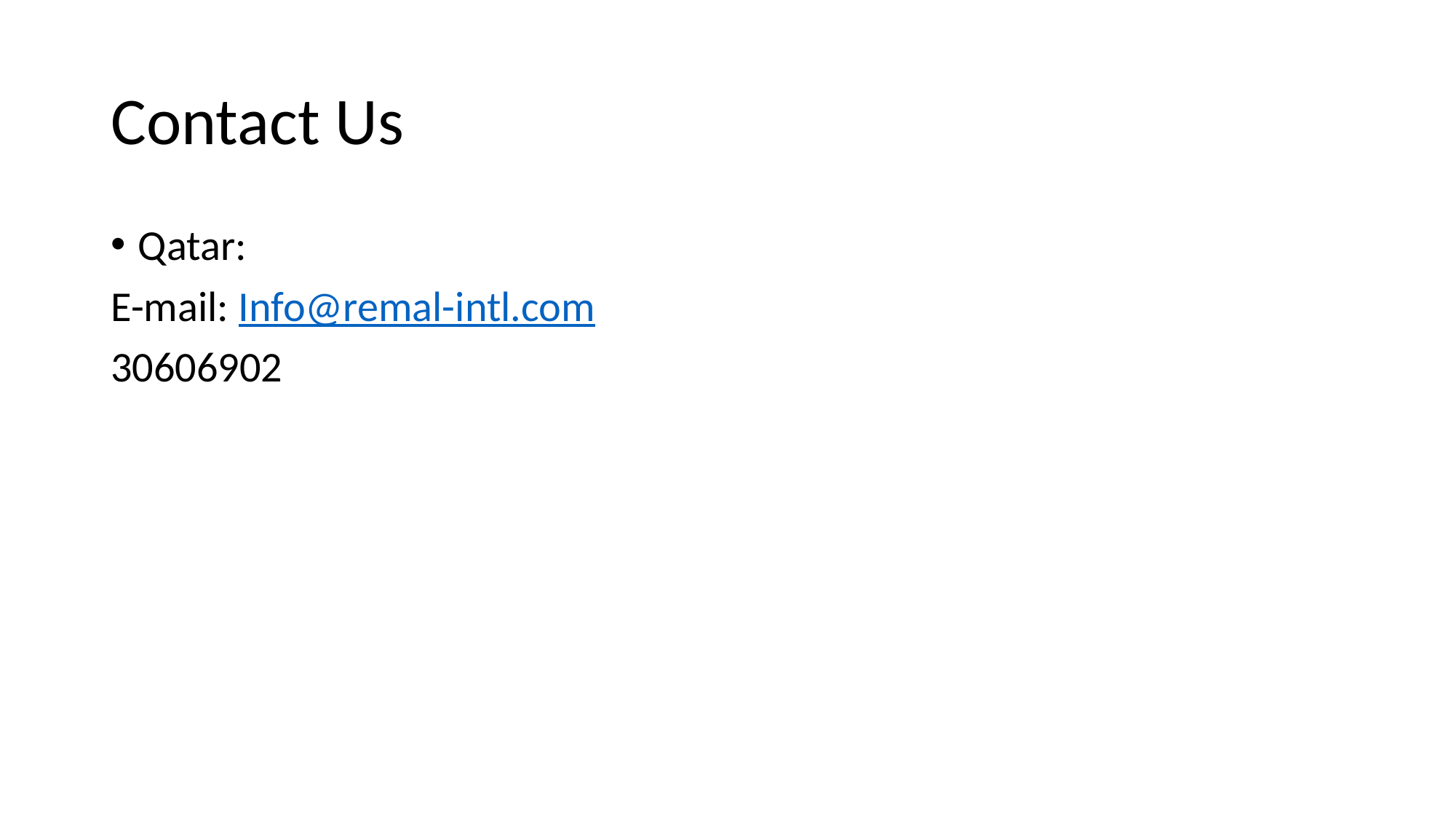

# Contact Us
Qatar:
E-mail: Info@remal-intl.com
30606902